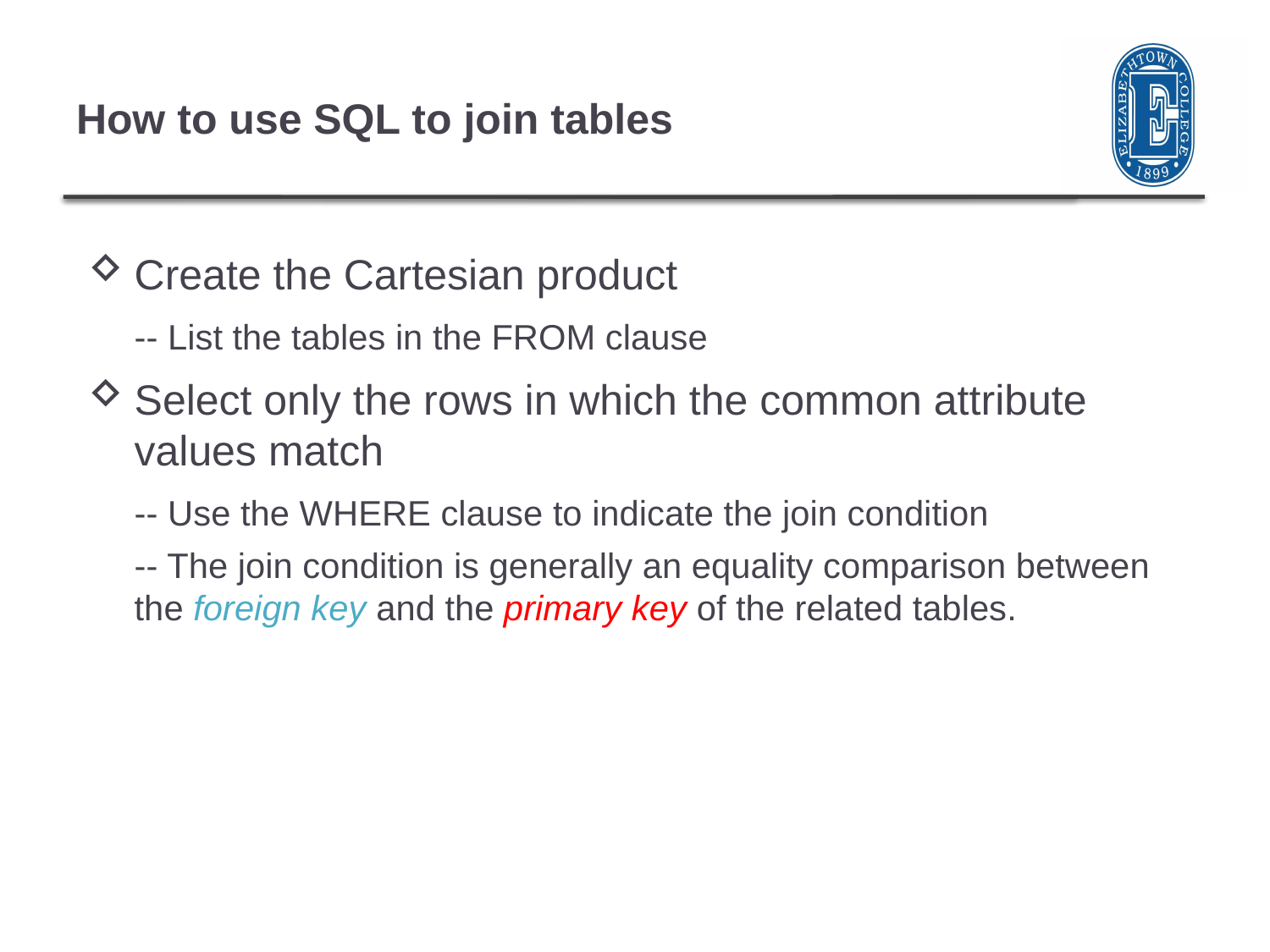

# How to use SQL to join tables
Create the Cartesian product
-- List the tables in the FROM clause
Select only the rows in which the common attribute values match
-- Use the WHERE clause to indicate the join condition
-- The join condition is generally an equality comparison between the foreign key and the primary key of the related tables.